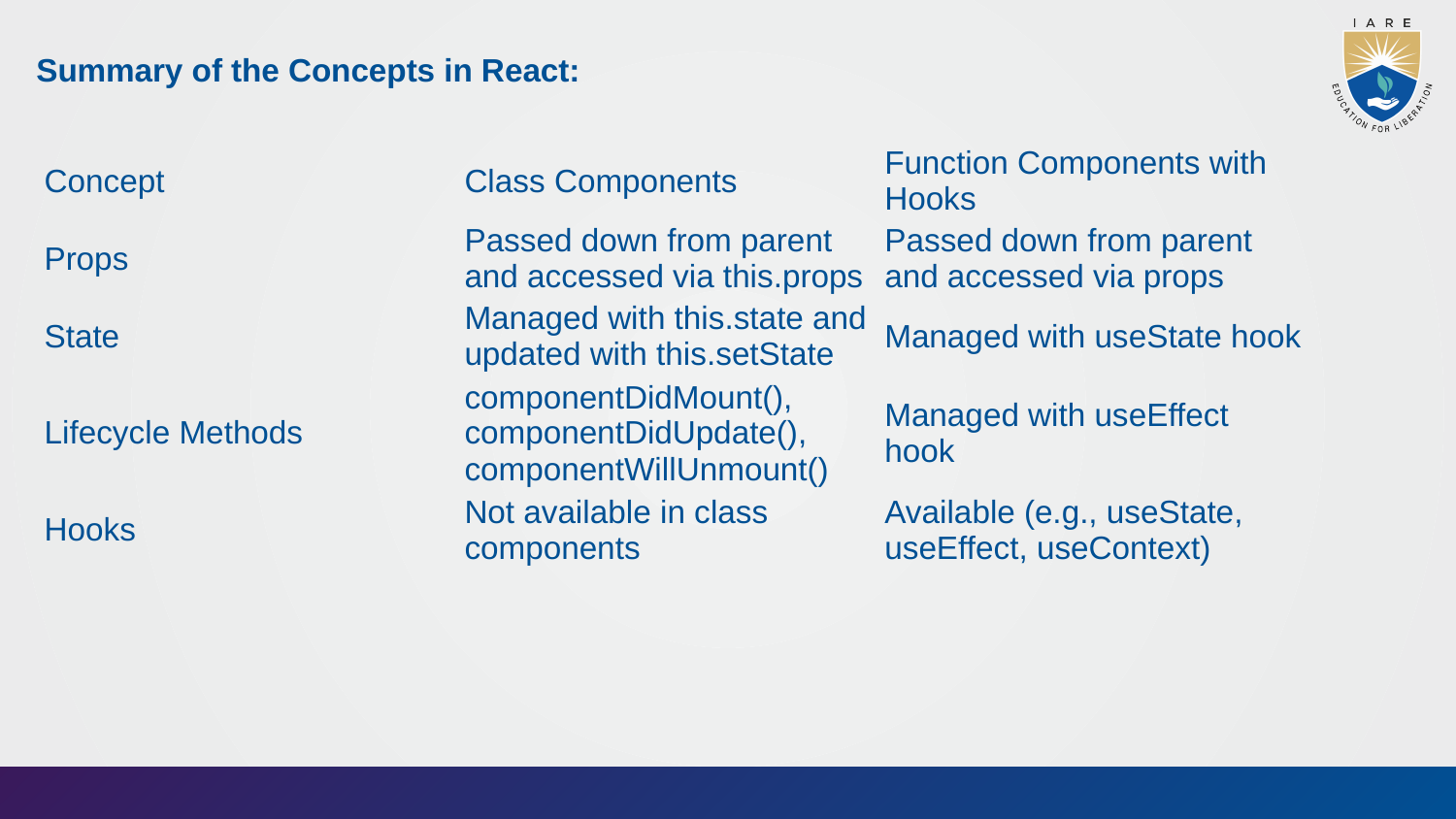

Summary of the Concepts in React:
| Concept | Class Components | Function Components with Hooks |
| --- | --- | --- |
| Props | Passed down from parent and accessed via this.props | Passed down from parent and accessed via props |
| State | Managed with this.state and updated with this.setState | Managed with useState hook |
| Lifecycle Methods | componentDidMount(), componentDidUpdate(), componentWillUnmount() | Managed with useEffect hook |
| Hooks | Not available in class components | Available (e.g., useState, useEffect, useContext) |
6